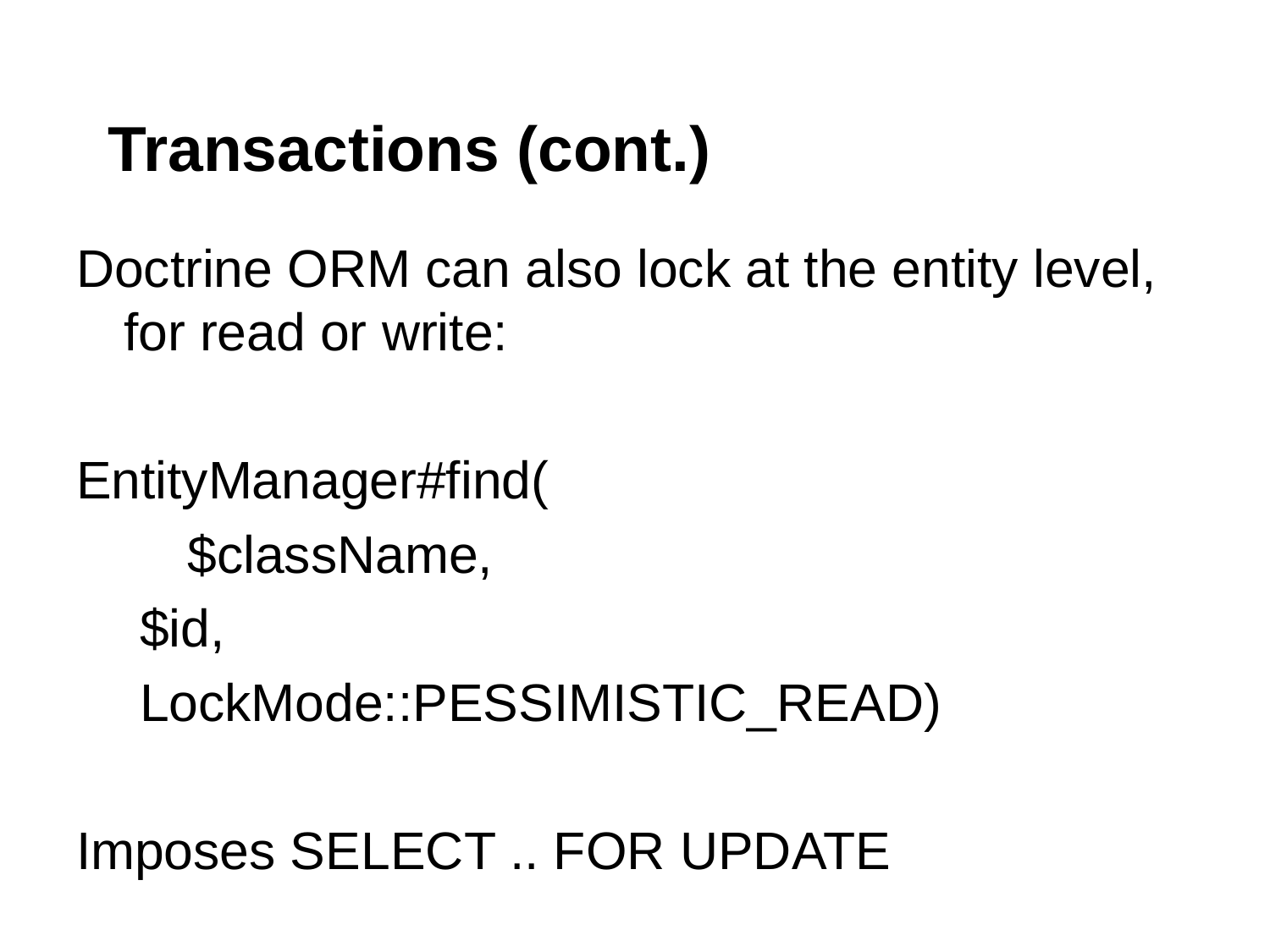

# Transactions (cont.)
Doctrine ORM can also lock at the entity level, for read or write:

EntityManager#find(
$className,
$id,
LockMode::PESSIMISTIC_READ)

Imposes SELECT .. FOR UPDATE